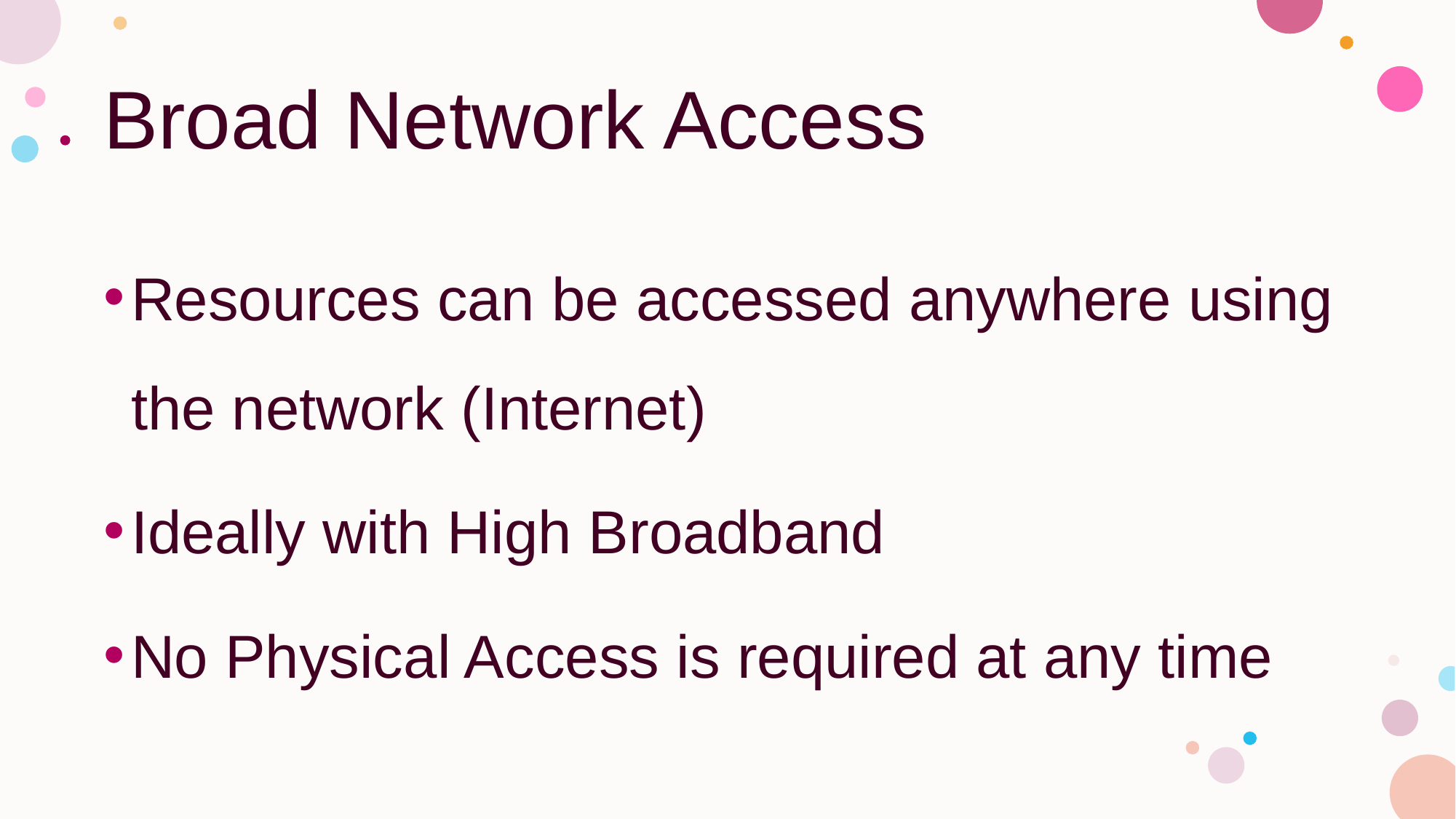

# Broad Network Access
Resources can be accessed anywhere using the network (Internet)
Ideally with High Broadband
No Physical Access is required at any time